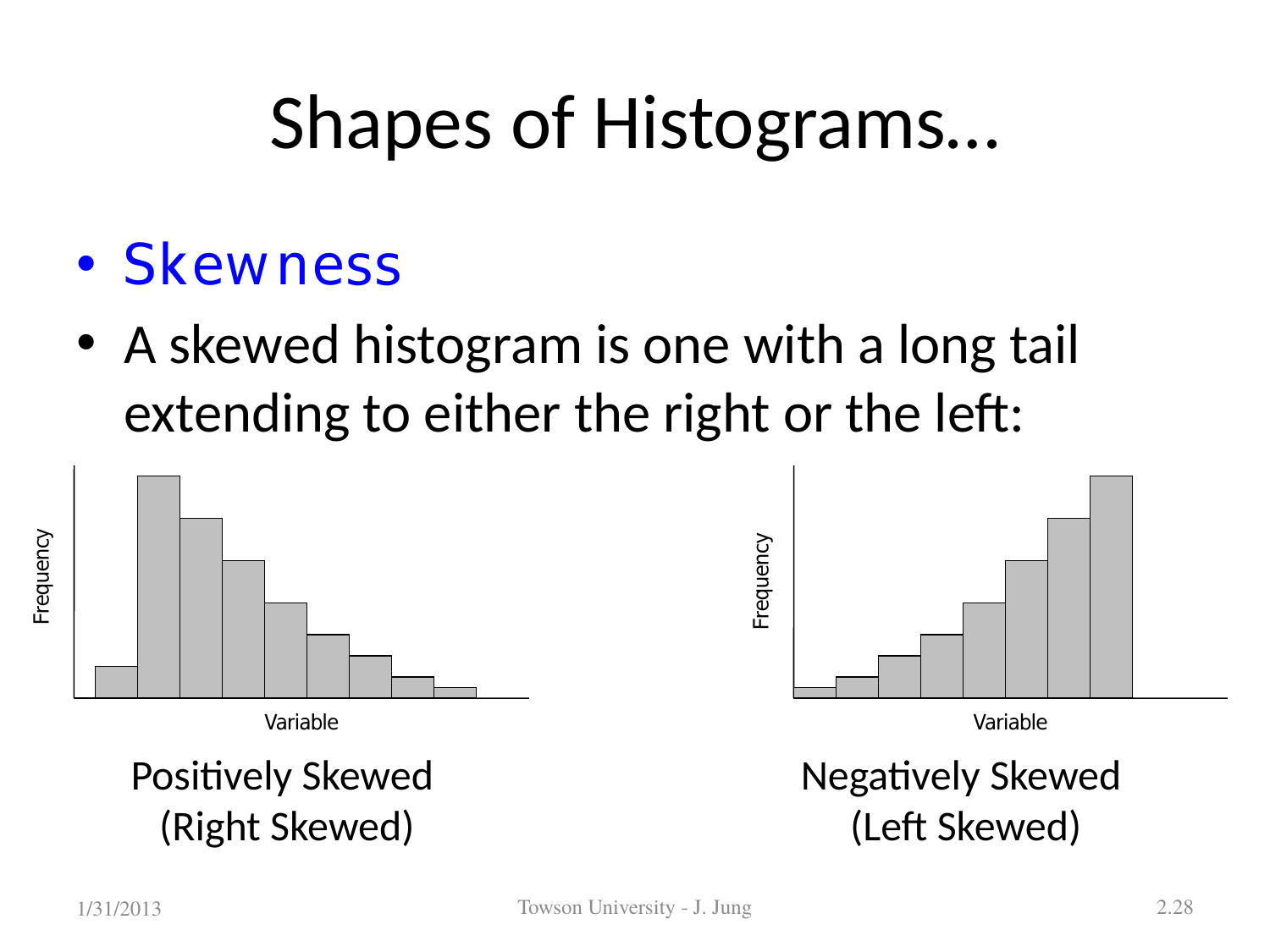

# Shapes of Histograms…
Skewness
A skewed histogram is one with a long tail extending to either the right or the left:

Frequency

Frequency

Variable
Variable
Positively Skewed
(Right Skewed)
Negatively Skewed
(Left Skewed)
1/31/2013
Towson University - J. Jung
2.28